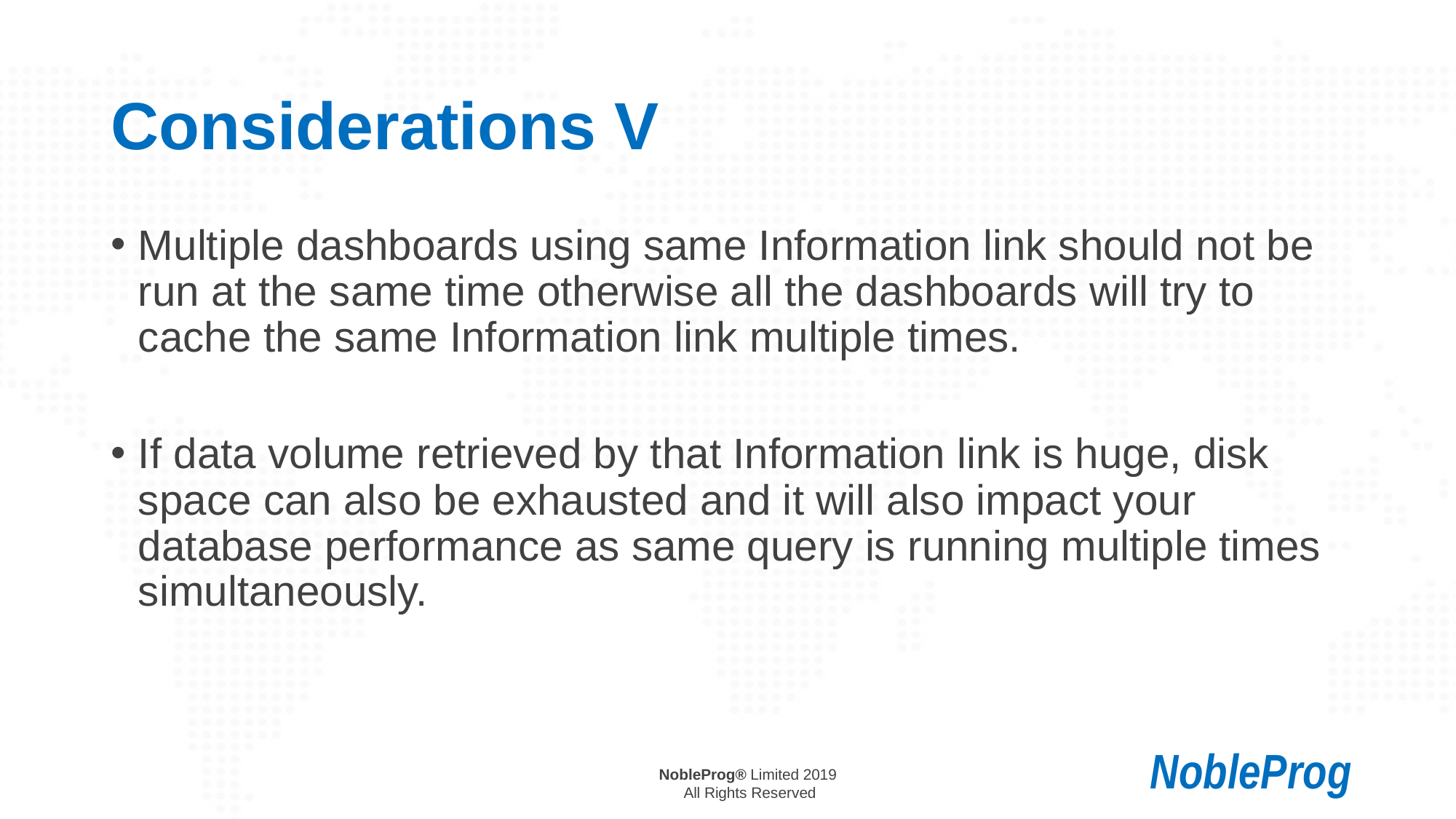

# Considerations V
Multiple dashboards using same Information link should not be run at the same time otherwise all the dashboards will try to cache the same Information link multiple times.

If data volume retrieved by that Information link is huge, disk space can also be exhausted and it will also impact your database performance as same query is running multiple times simultaneously.